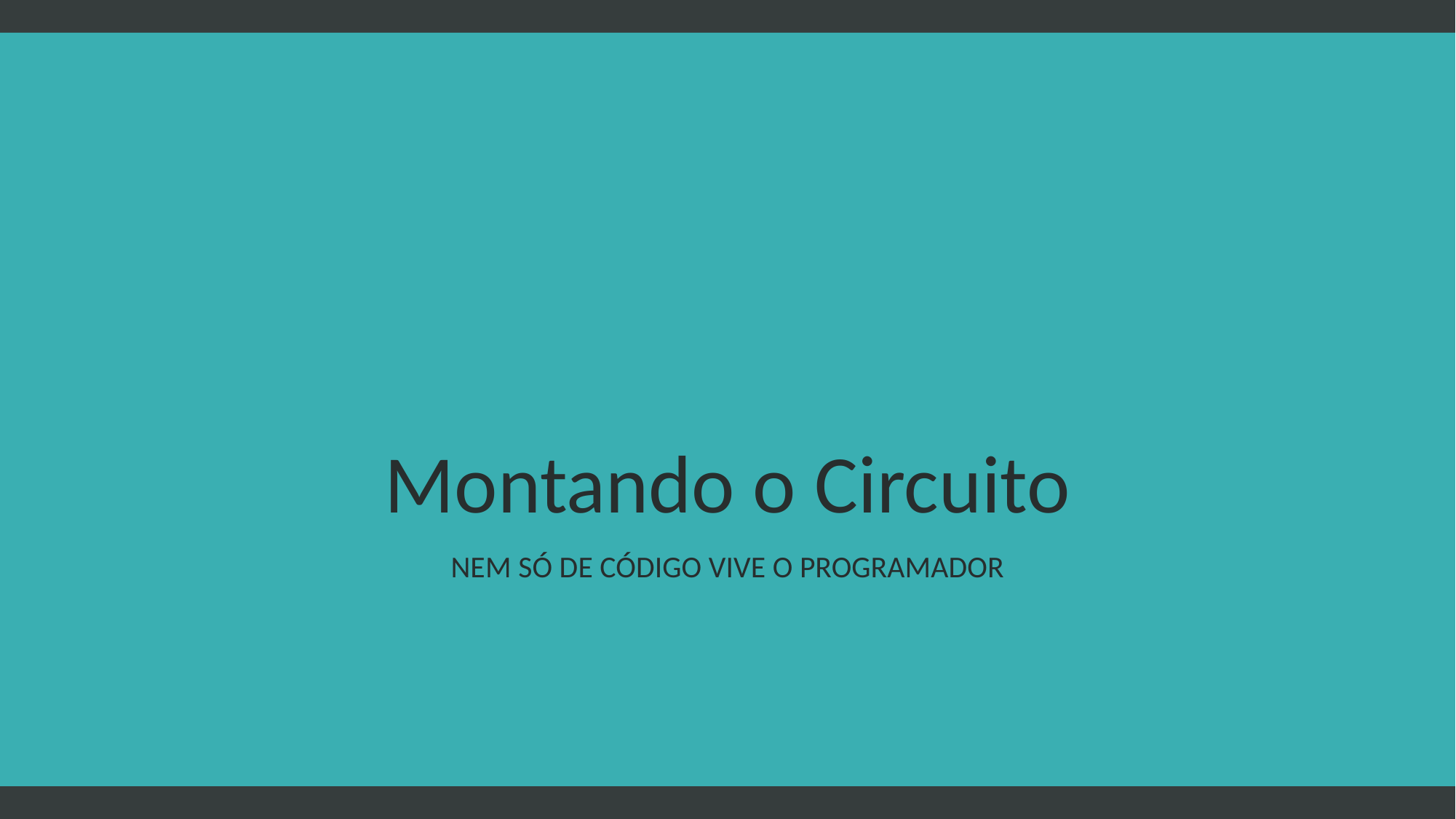

# Montando o Circuito
Nem só de código vive o programador